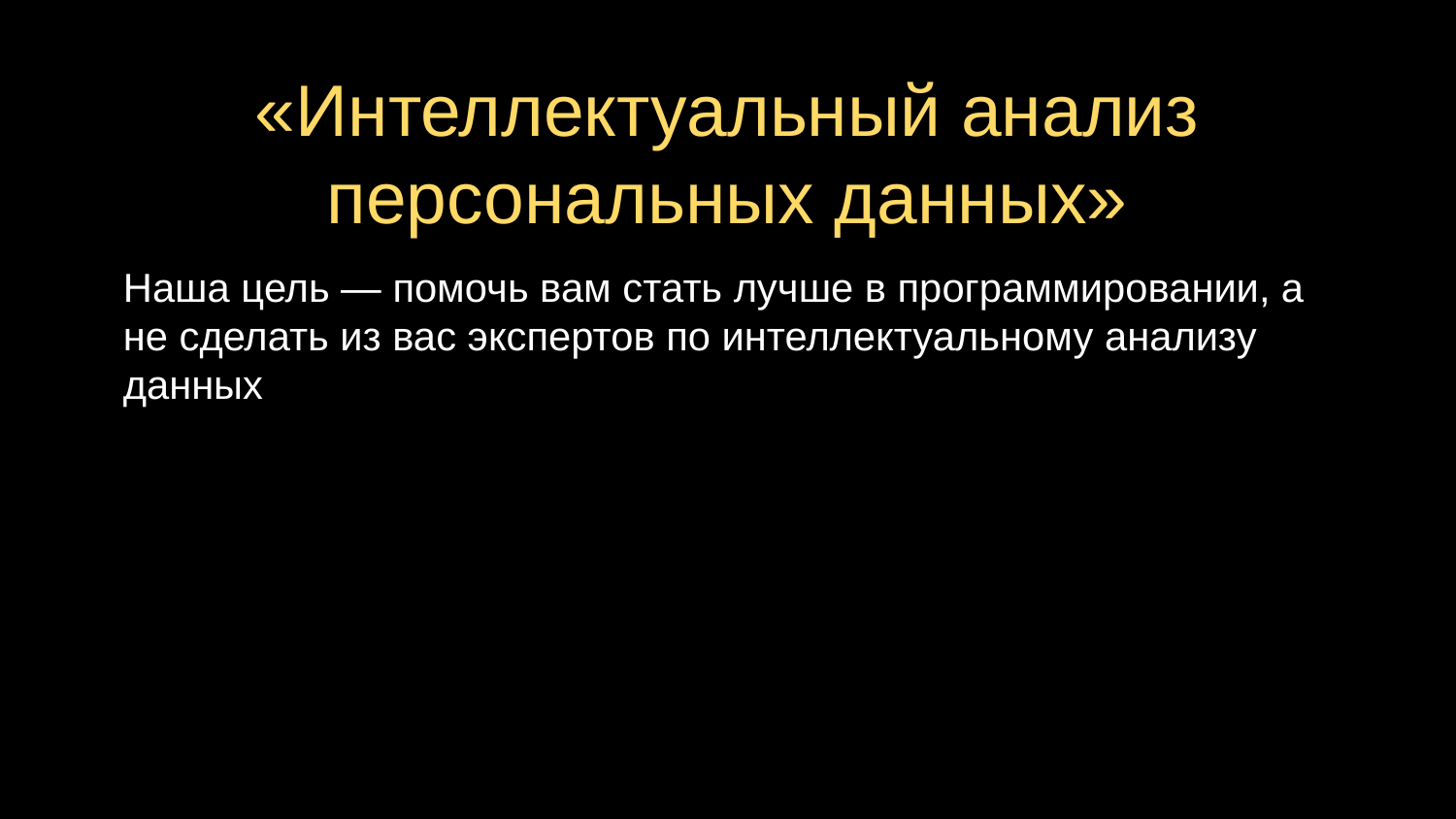

# «Интеллектуальный анализ персональных данных»
Наша цель — помочь вам стать лучше в программировании, а не сделать из вас экспертов по интеллектуальному анализу данных